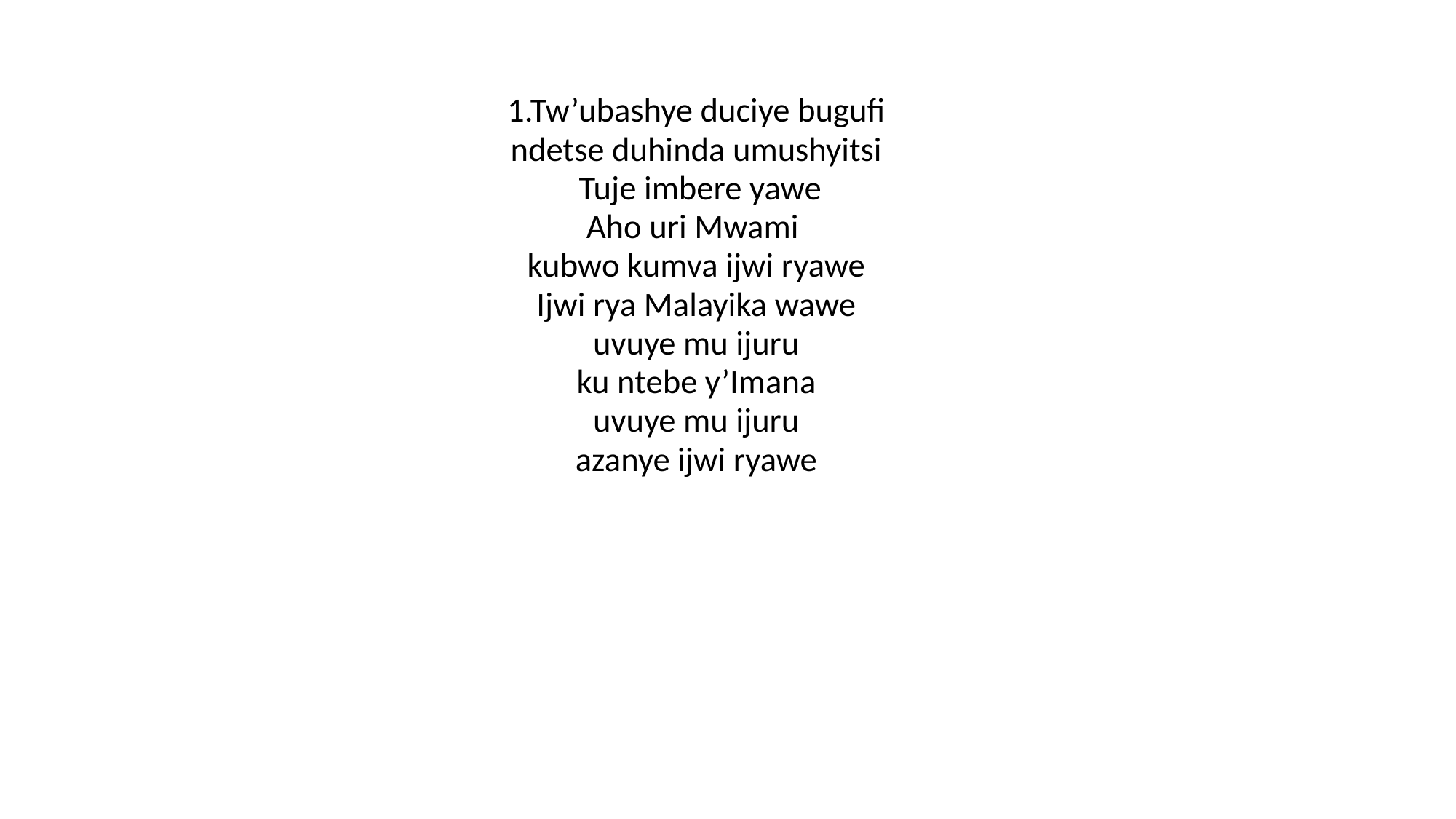

1.Tw’ubashye duciye bugufi
ndetse duhinda umushyitsi
 Tuje imbere yawe
Aho uri Mwami
kubwo kumva ijwi ryawe
Ijwi rya Malayika wawe
uvuye mu ijuru
ku ntebe y’Imana
uvuye mu ijuru
azanye ijwi ryawe